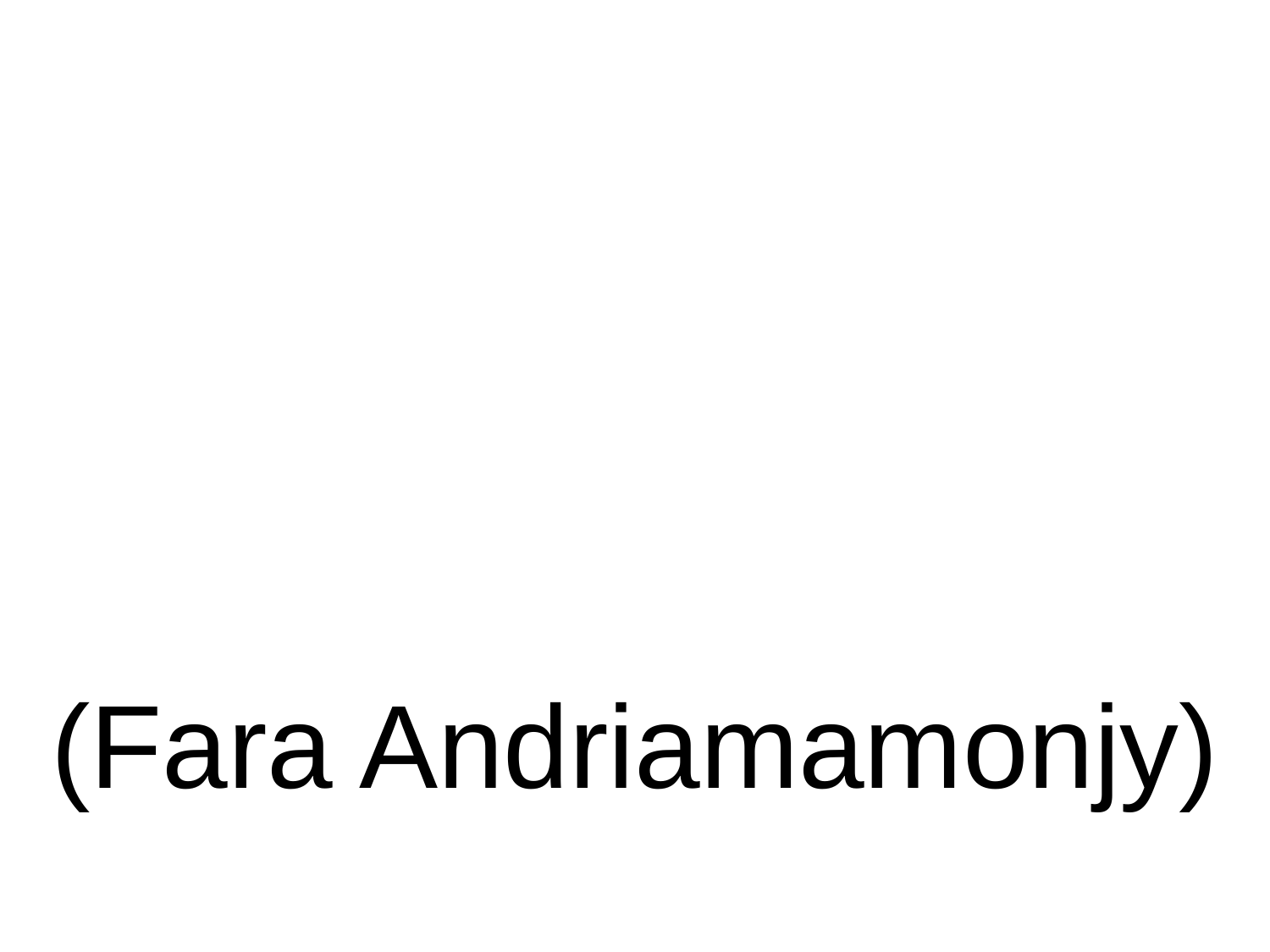

# Misaotra Anao ‘zahay ry Ray (Fara Andriamamonjy)